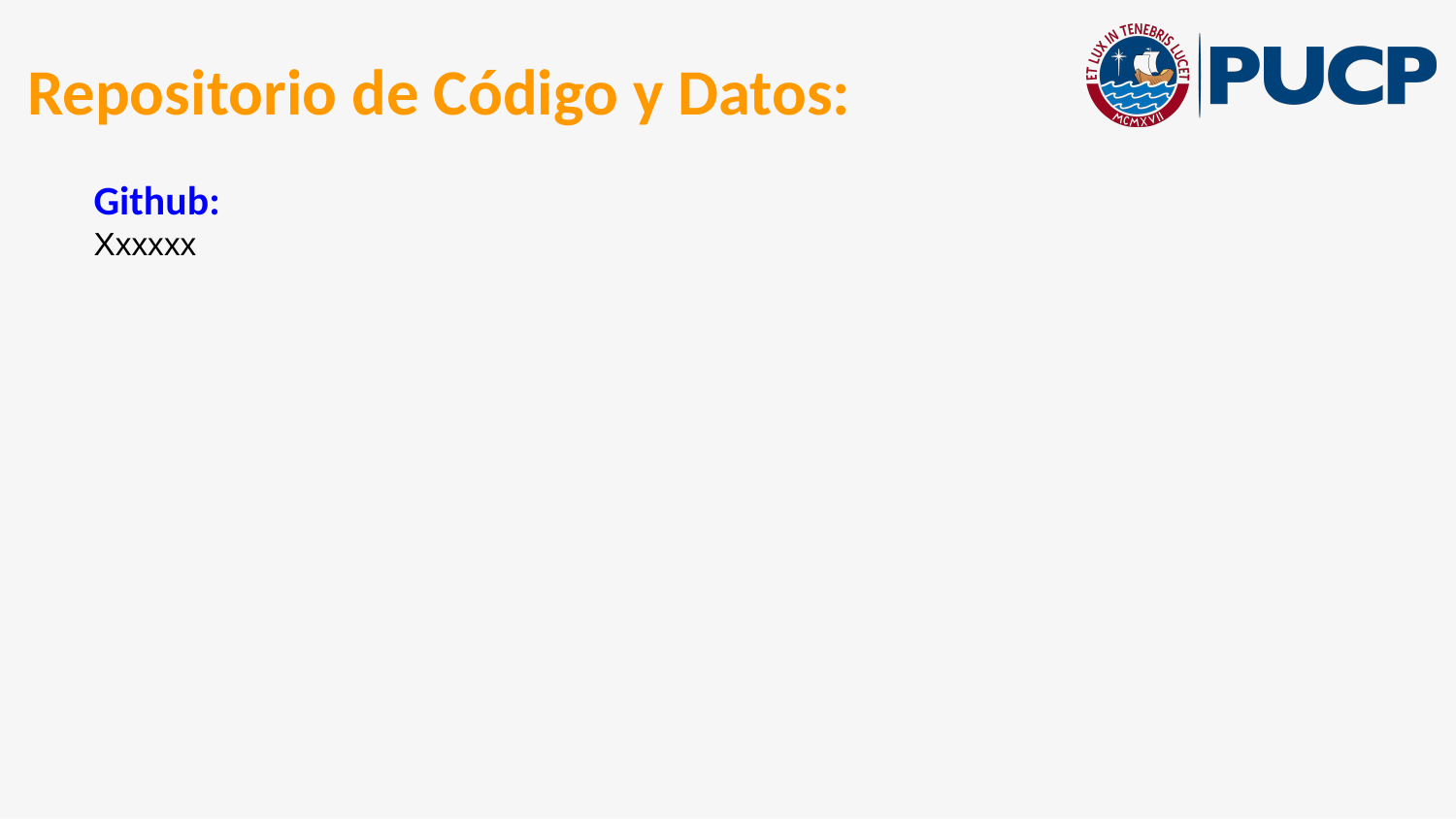

# Repositorio de Código y Datos:
Github:
Xxxxxx